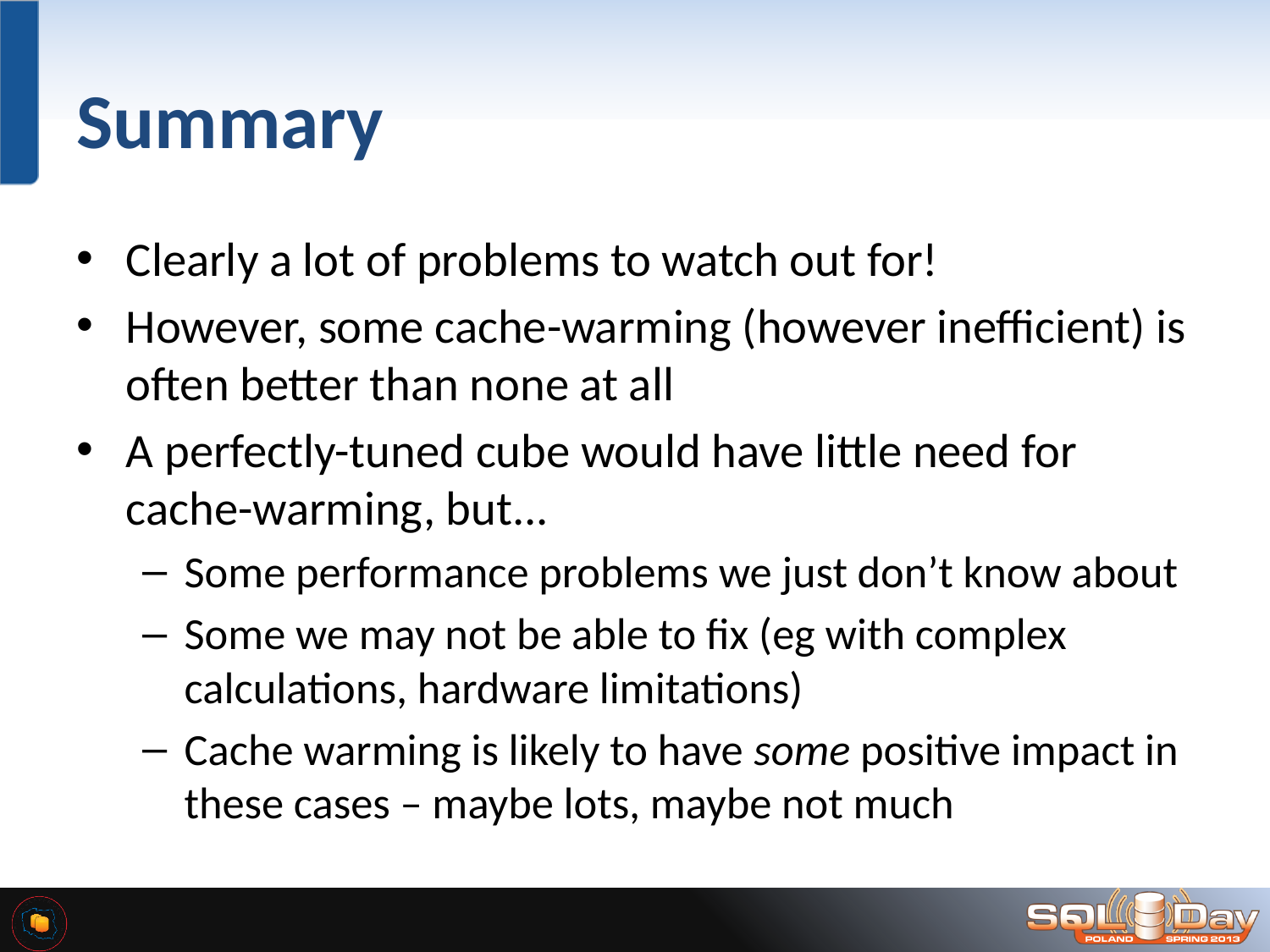

# Summary
Clearly a lot of problems to watch out for!
However, some cache-warming (however inefficient) is often better than none at all
A perfectly-tuned cube would have little need for cache-warming, but...
Some performance problems we just don’t know about
Some we may not be able to fix (eg with complex calculations, hardware limitations)
Cache warming is likely to have some positive impact in these cases – maybe lots, maybe not much